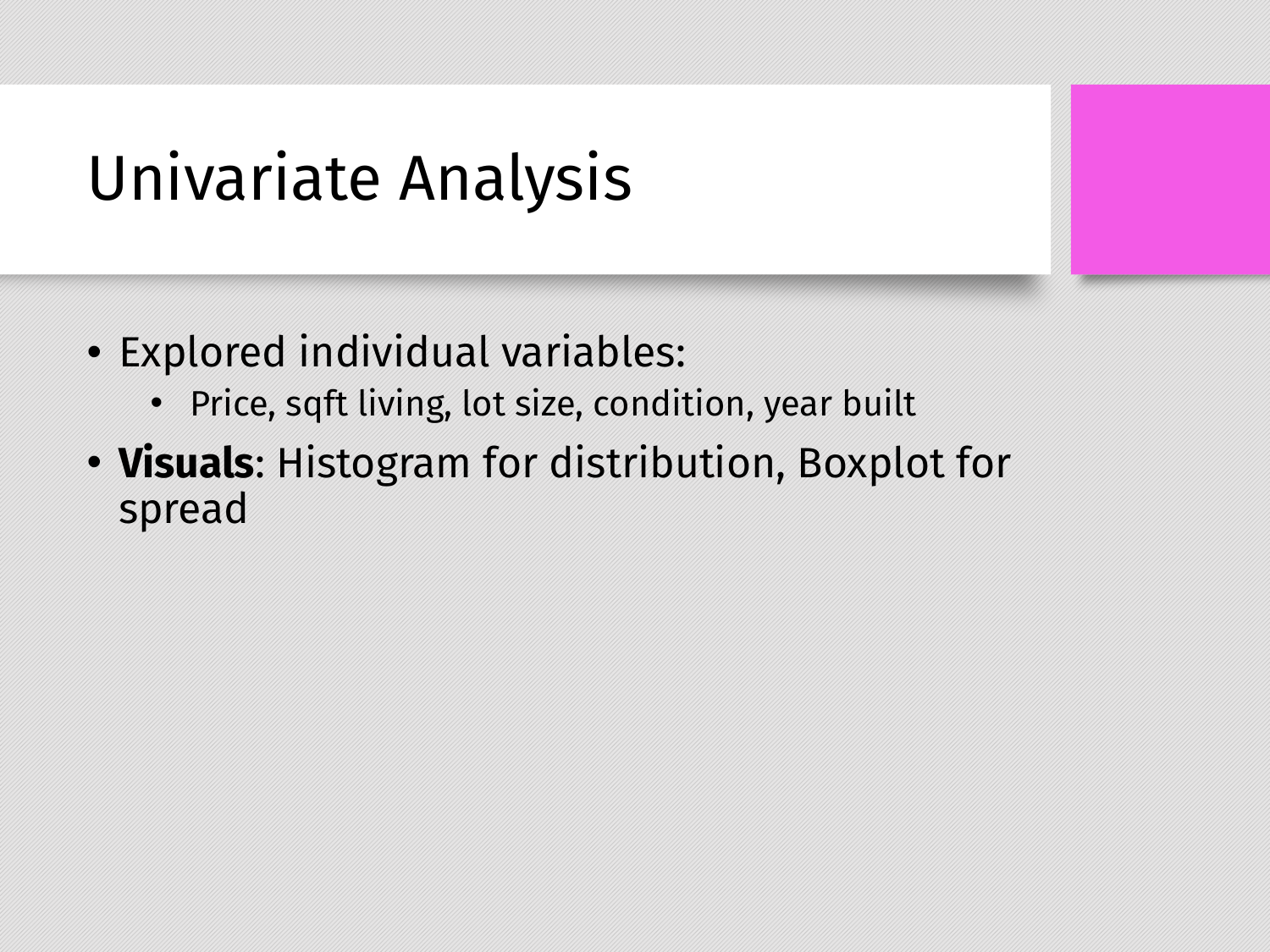

# Univariate Analysis
Explored individual variables:
Price, sqft living, lot size, condition, year built
Visuals: Histogram for distribution, Boxplot for spread